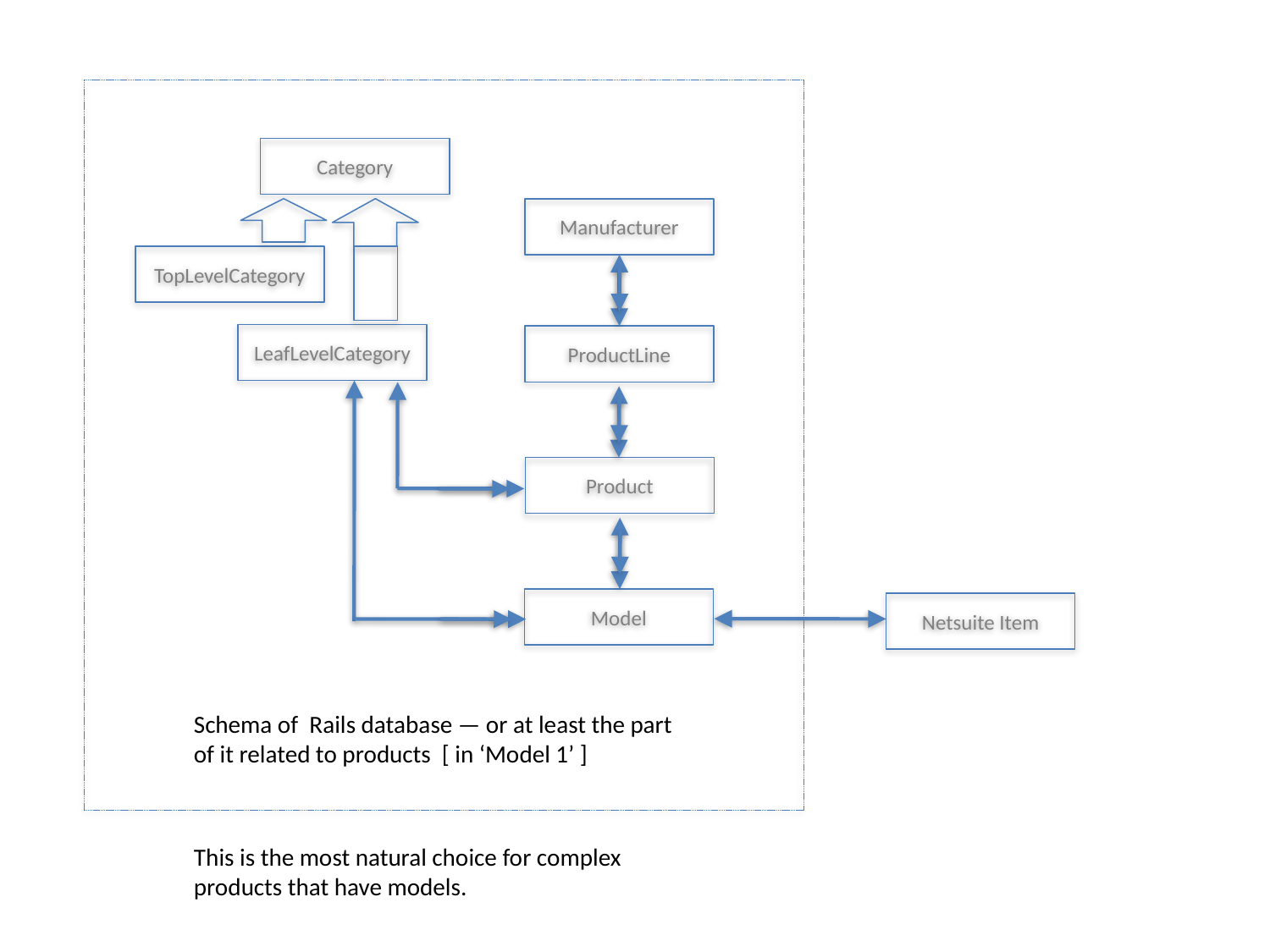

Category

Manufacturer
TopLevelCategory

LeafLevelCategory
ProductLine
Product
Model
Netsuite Item
Schema of  Rails database — or at least the part of it related to products  [ in ‘Model 1’ ]
This is the most natural choice for complex products that have models.